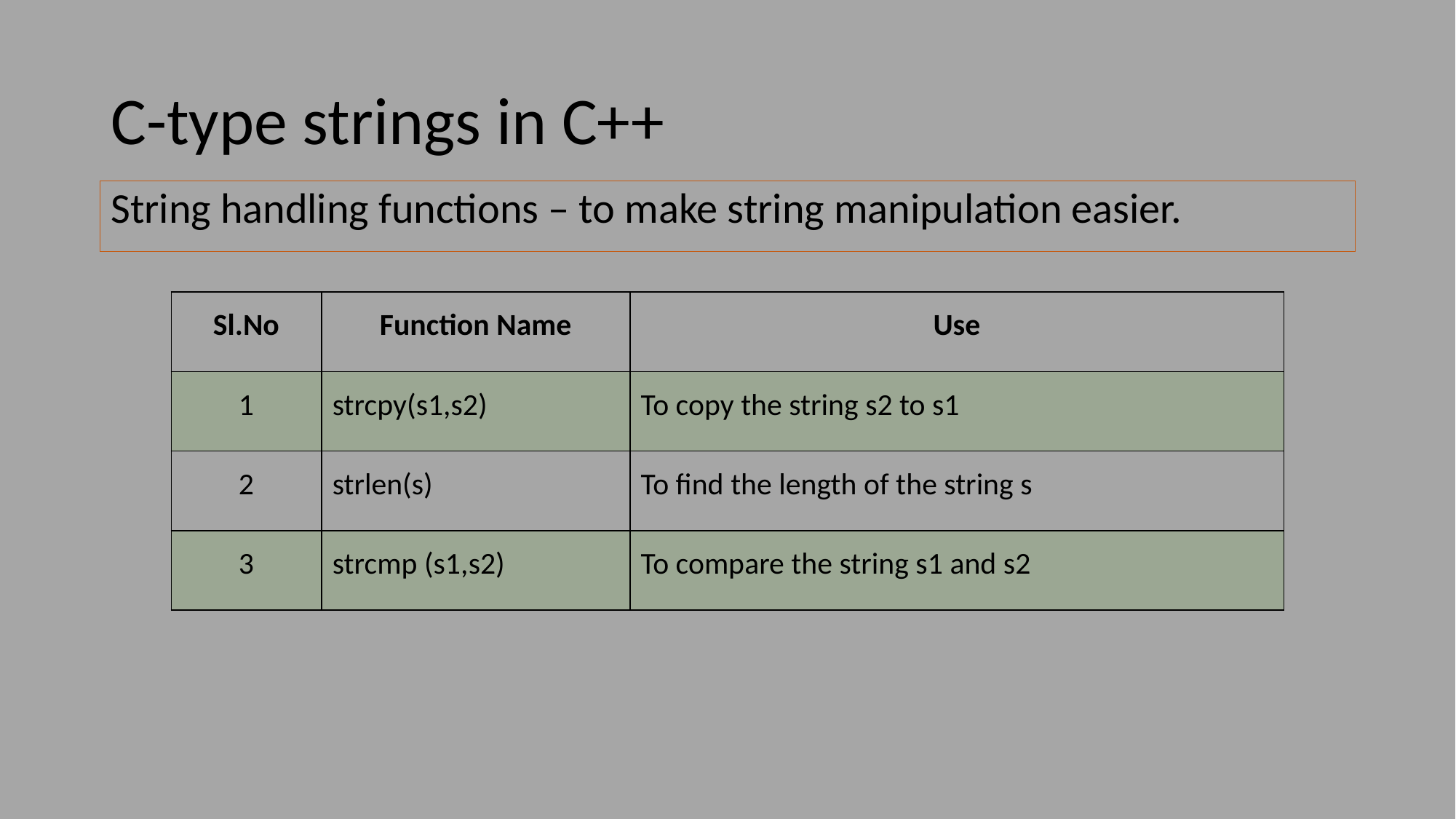

# C-type strings in C++
String handling functions – to make string manipulation easier.
| Sl.No | Function Name | Use |
| --- | --- | --- |
| 1 | strcpy(s1,s2) | To copy the string s2 to s1 |
| 2 | strlen(s) | To find the length of the string s |
| 3 | strcmp (s1,s2) | To compare the string s1 and s2 |